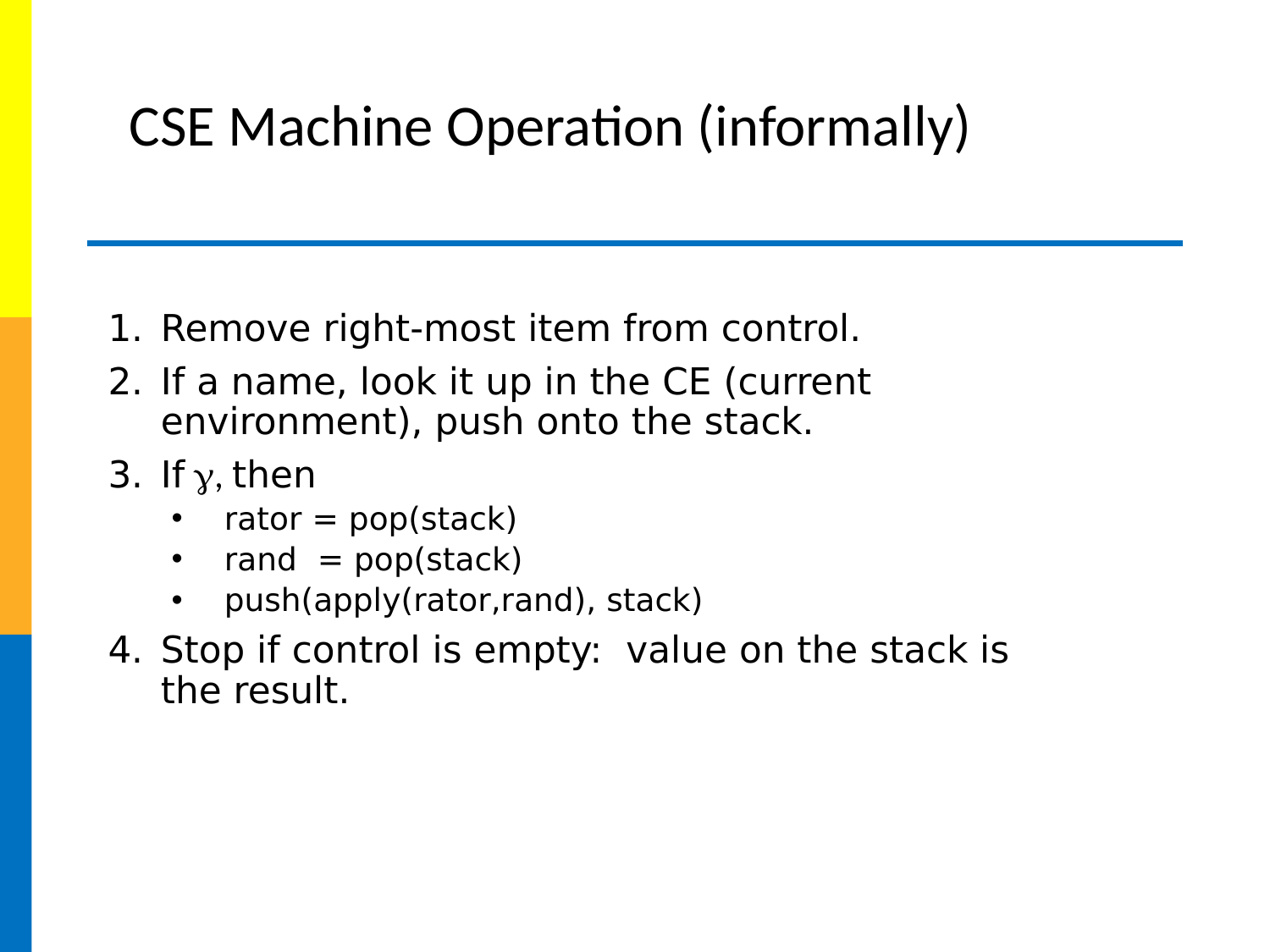

# CSE Machine Operation (informally)
Remove right-most item from control.
If a name, look it up in the CE (current environment), push onto the stack.
If γ, then
rator = pop(stack)
rand  = pop(stack)
push(apply(rator,rand), stack)
Stop if control is empty:  value on the stack is the result.